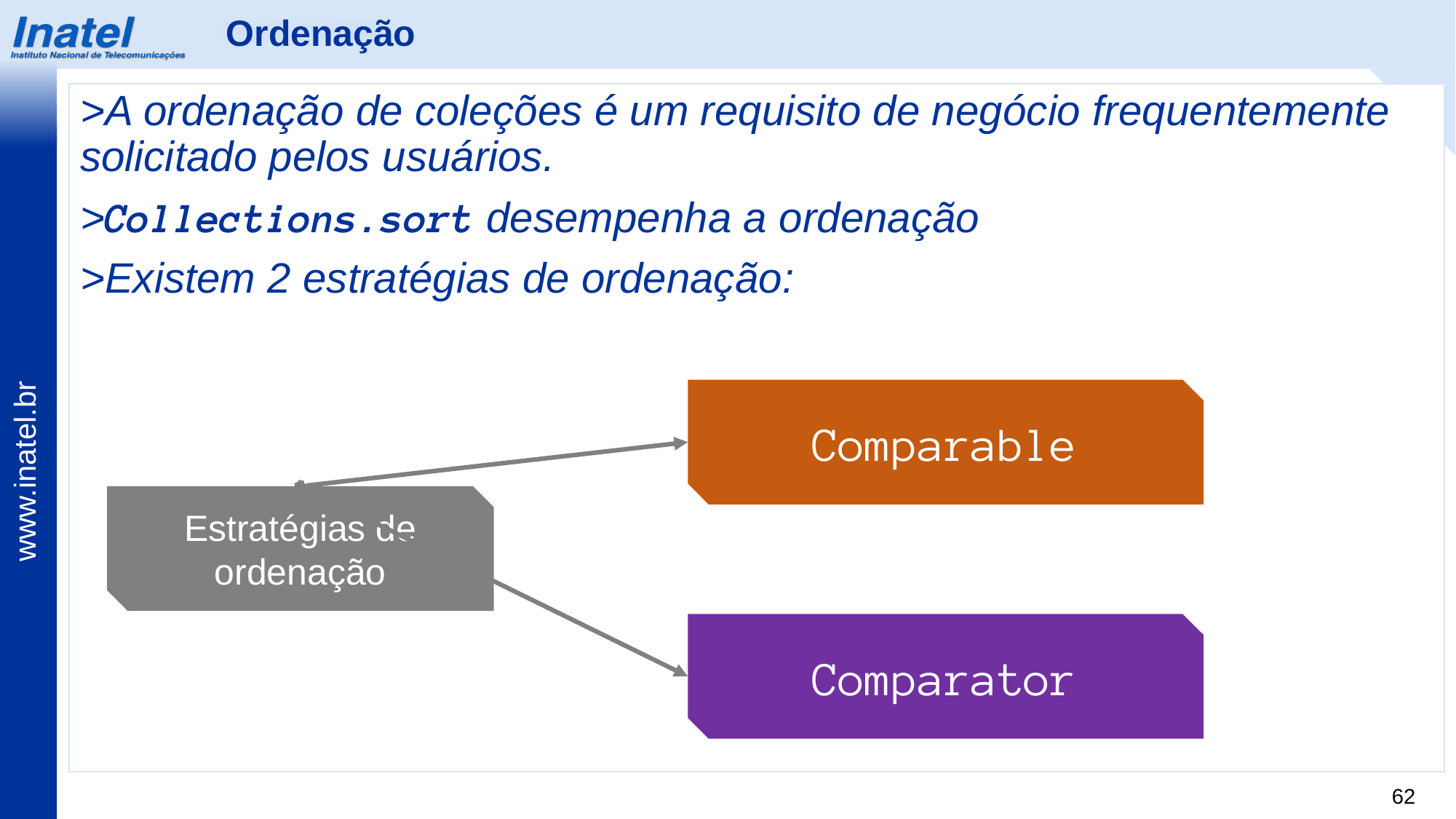

Ordenação

>A ordenação de coleções é um requisito de negócio frequentemente solicitado pelos usuários.
>Collections.sort desempenha a ordenação
>Existem 2 estratégias de ordenação:
Comparable
Estratégias de ordenação
Comparator